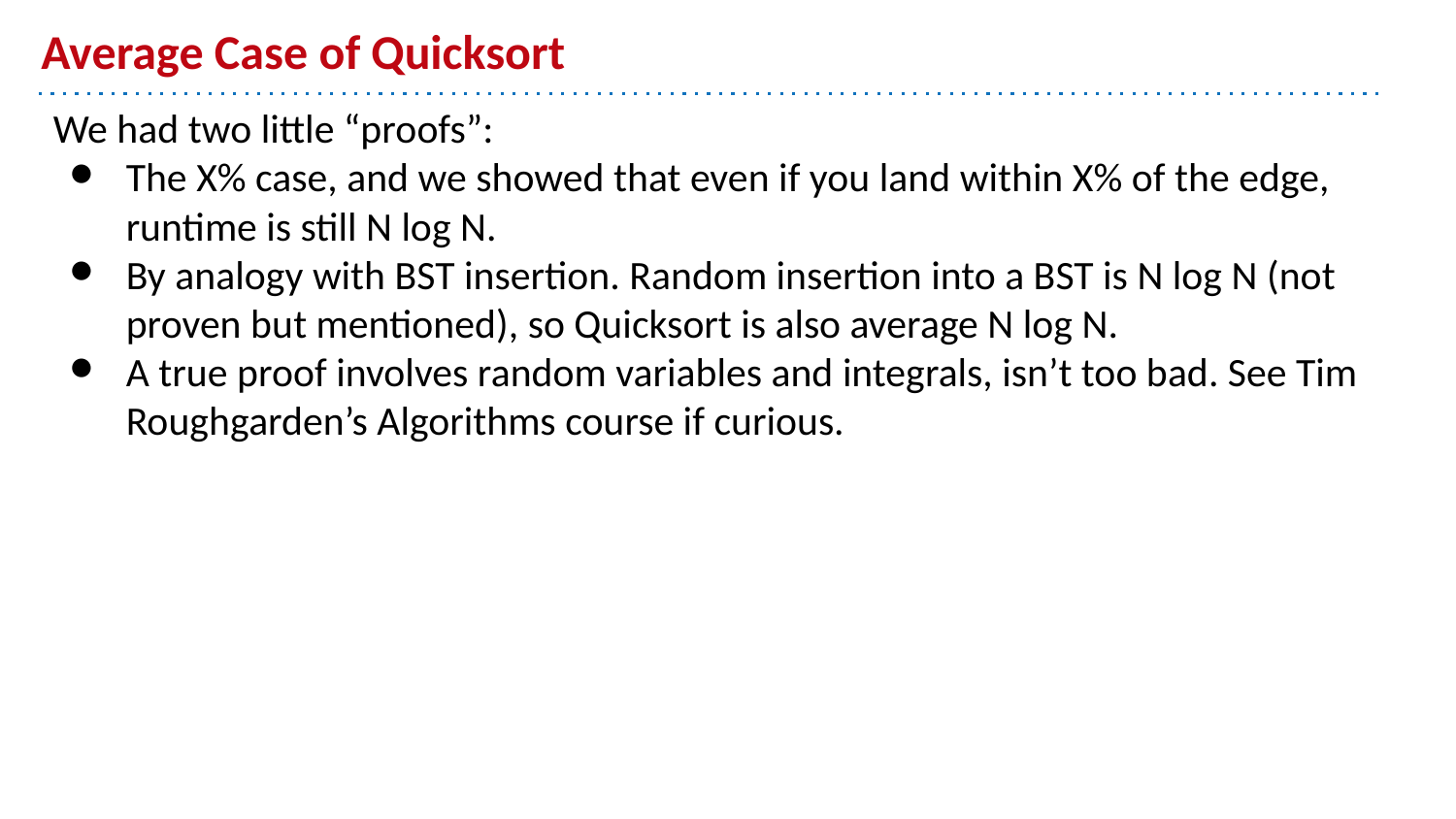

# Average Case of Quicksort
We had two little “proofs”:
The X% case, and we showed that even if you land within X% of the edge, runtime is still N log N.
By analogy with BST insertion. Random insertion into a BST is N log N (not proven but mentioned), so Quicksort is also average N log N.
A true proof involves random variables and integrals, isn’t too bad. See Tim Roughgarden’s Algorithms course if curious.